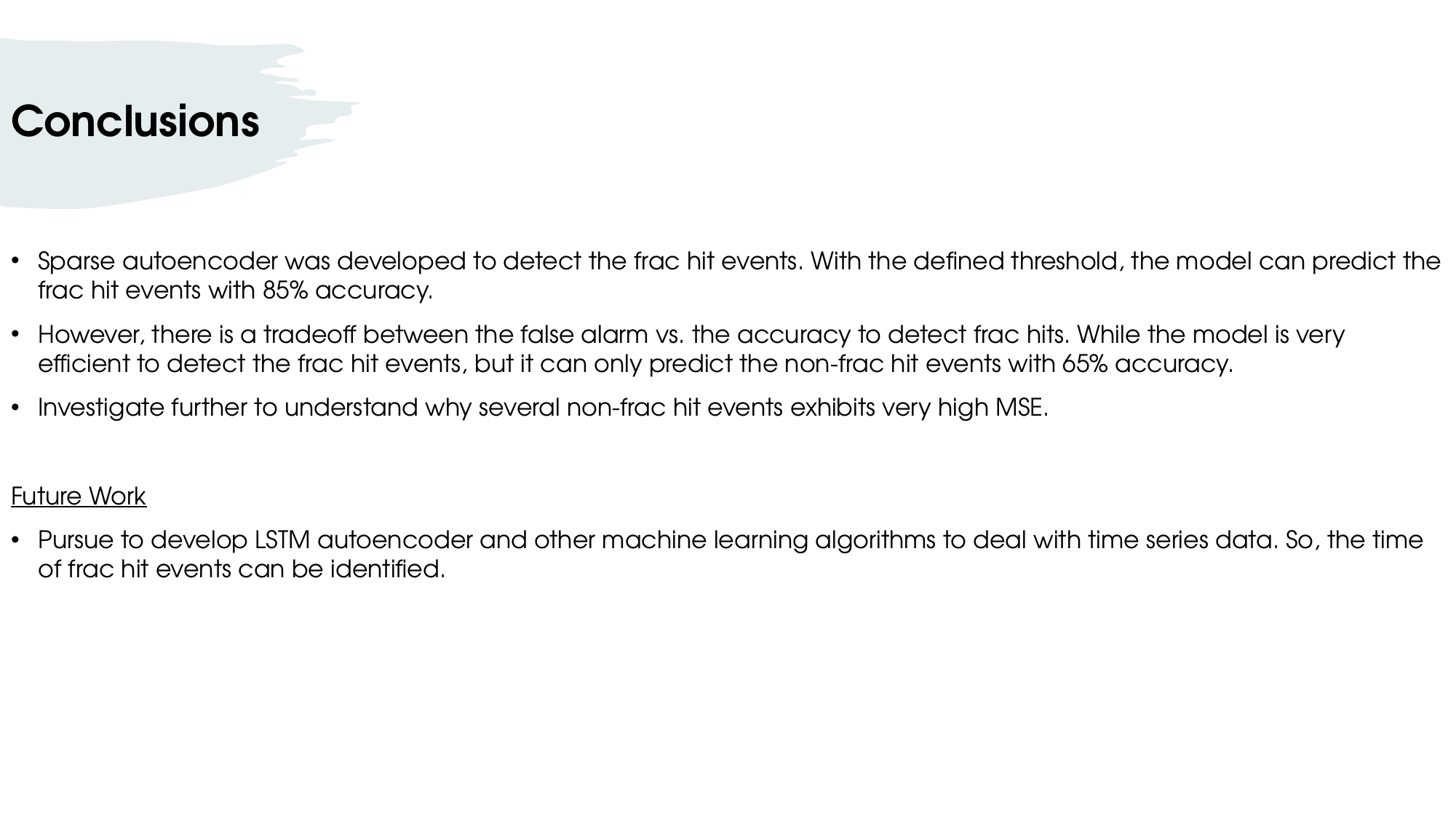

# Conclusions
Sparse autoencoder was developed to detect the frac hit events. With the defined threshold, the model can predict the frac hit events with 85% accuracy.
However, there is a tradeoff between the false alarm vs. the accuracy to detect frac hits. While the model is very efficient to detect the frac hit events, but it can only predict the non-frac hit events with 65% accuracy.
Investigate further to understand why several non-frac hit events exhibits very high MSE.

Future Work
Pursue to develop LSTM autoencoder and other machine learning algorithms to deal with time series data. So, the time of frac hit events can be identified.